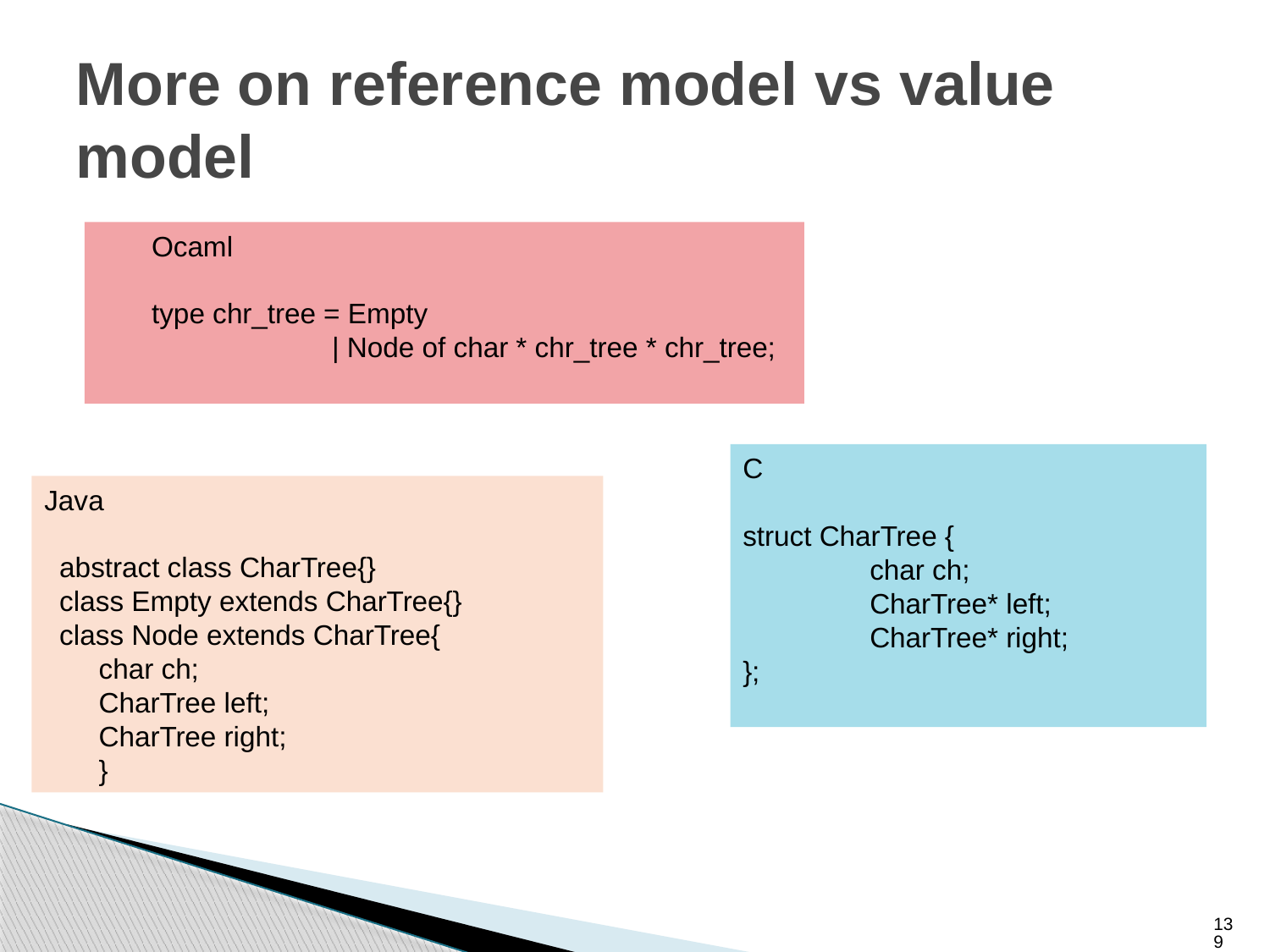

# More on reference model vs value model

Ocaml

type chr_tree = Empty
                       | Node of char * chr_tree * chr_tree;

C

struct CharTree {
 	char ch;
	CharTree* left;
	CharTree* right;
};

Java

abstract class CharTree{}
class Empty extends CharTree{}
class Node extends CharTree{
char ch;
CharTree left;
CharTree right;
}
139